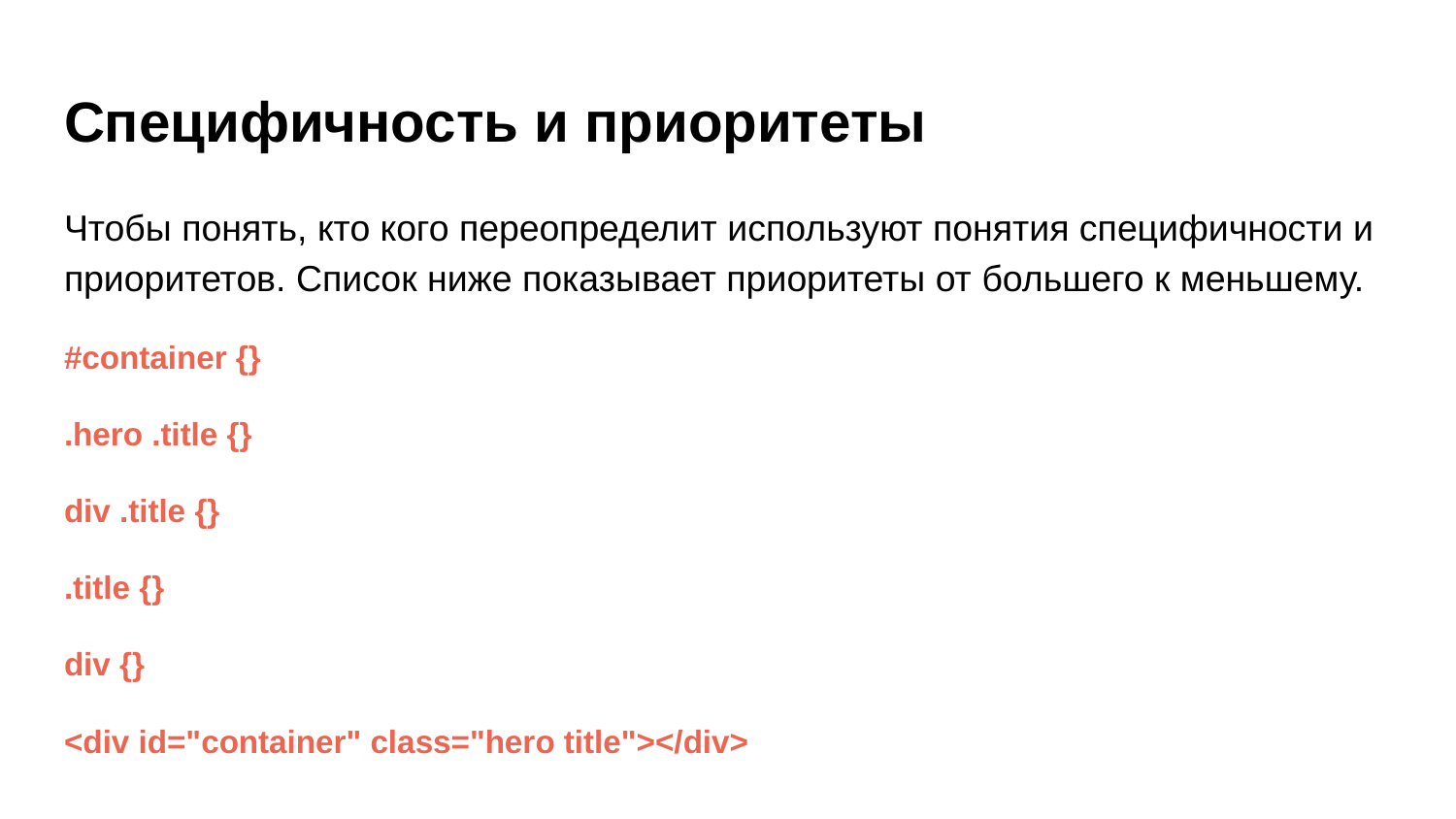

# Специфичность и приоритеты
Чтобы понять, кто кого переопределит используют понятия специфичности и приоритетов. Список ниже показывает приоритеты от большего к меньшему.
#container {}
.hero .title {}
div .title {}
.title {}
div {}
<div id="container" class="hero title"></div>